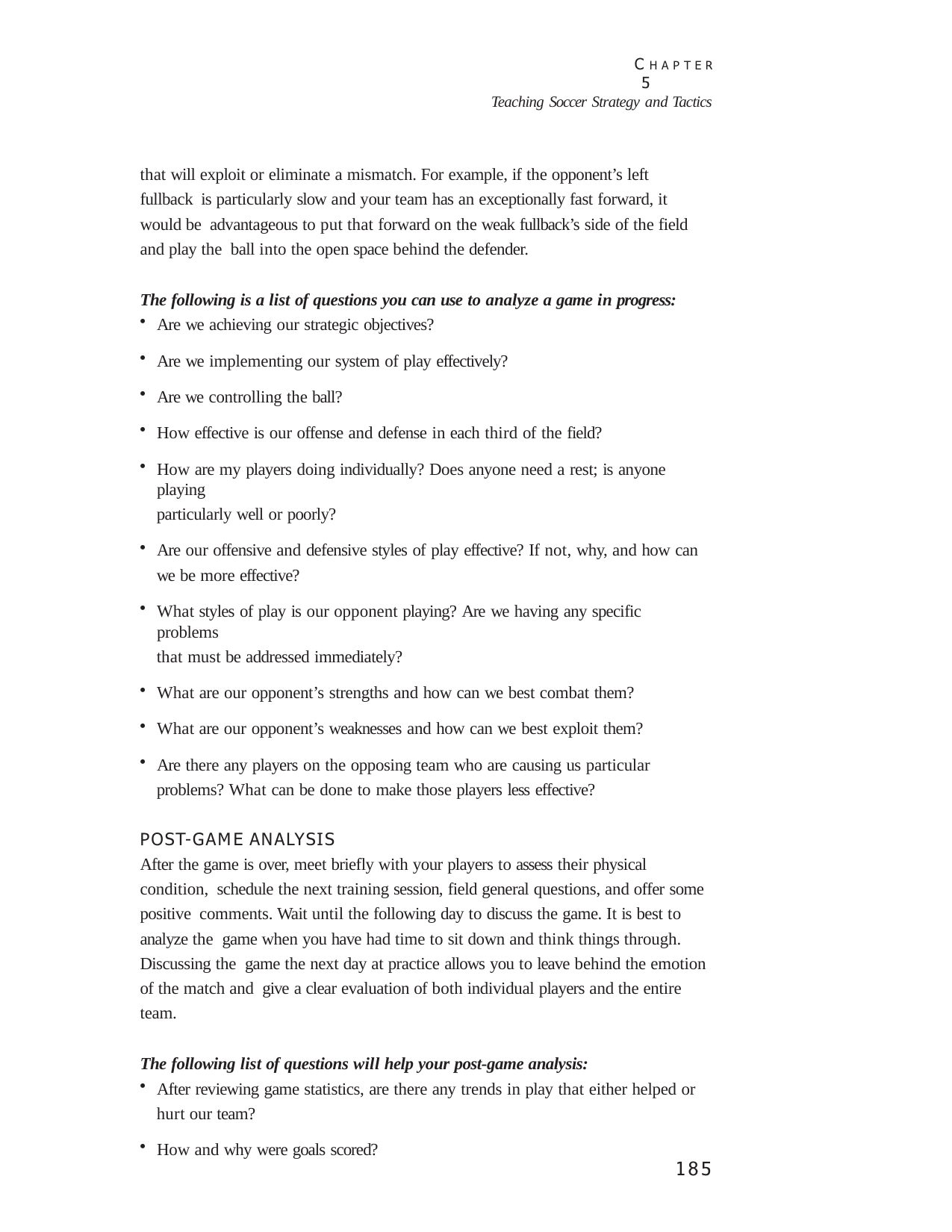

C H A P T E R   5
Teaching Soccer Strategy and Tactics
that will exploit or eliminate a mismatch. For example, if the opponent’s left fullback  is particularly slow and your team has an exceptionally fast forward, it would be  advantageous to put that forward on the weak fullback’s side of the field and play the  ball into the open space behind the defender.

The following is a list of questions you can use to analyze a game in progress:
Are we achieving our strategic objectives?
Are we implementing our system of play effectively?
Are we controlling the ball?
How effective is our offense and defense in each third of the field?
How are my players doing individually? Does anyone need a rest; is anyone playing
particularly well or poorly?
Are our offensive and defensive styles of play effective? If not, why, and how can
we be more effective?
What styles of play is our opponent playing? Are we having any specific problems
that must be addressed immediately?
What are our opponent’s strengths and how can we best combat them?
What are our opponent’s weaknesses and how can we best exploit them?
Are there any players on the opposing team who are causing us particular
problems? What can be done to make those players less effective?

POST-GAME ANALYSIS
After the game is over, meet briefly with your players to assess their physical condition,  schedule the next training session, field general questions, and offer some positive  comments. Wait until the following day to discuss the game. It is best to analyze the  game when you have had time to sit down and think things through. Discussing the  game the next day at practice allows you to leave behind the emotion of the match and  give a clear evaluation of both individual players and the entire team.

The following list of questions will help your post-game analysis:
After reviewing game statistics, are there any trends in play that either helped or
hurt our team?
How and why were goals scored?
185